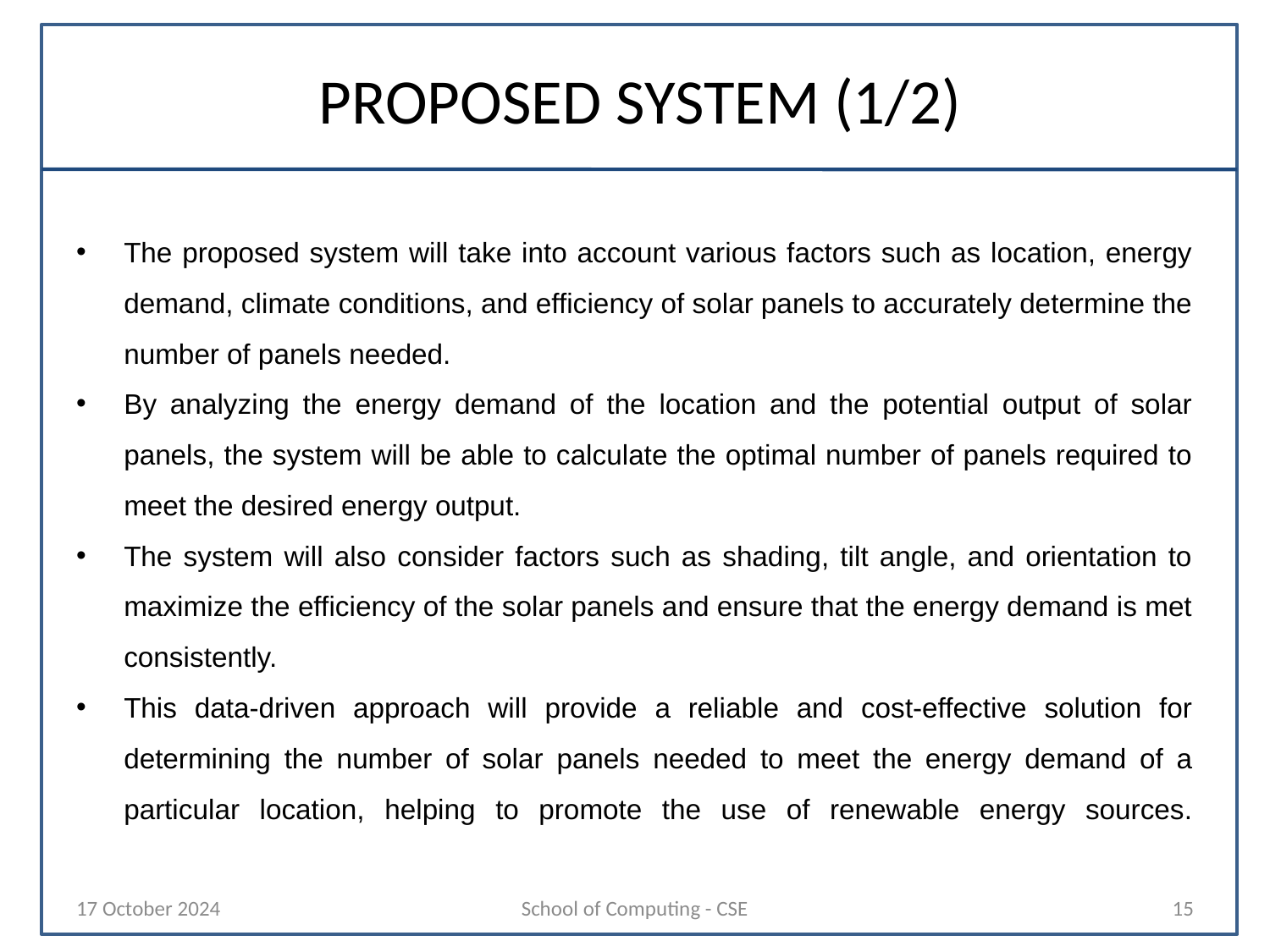

# PROPOSED SYSTEM (1/2)
The proposed system will take into account various factors such as location, energy demand, climate conditions, and efficiency of solar panels to accurately determine the number of panels needed.
By analyzing the energy demand of the location and the potential output of solar panels, the system will be able to calculate the optimal number of panels required to meet the desired energy output.
The system will also consider factors such as shading, tilt angle, and orientation to maximize the efficiency of the solar panels and ensure that the energy demand is met consistently.
This data-driven approach will provide a reliable and cost-effective solution for determining the number of solar panels needed to meet the energy demand of a particular location, helping to promote the use of renewable energy sources.
17 October 2024
School of Computing - CSE
15